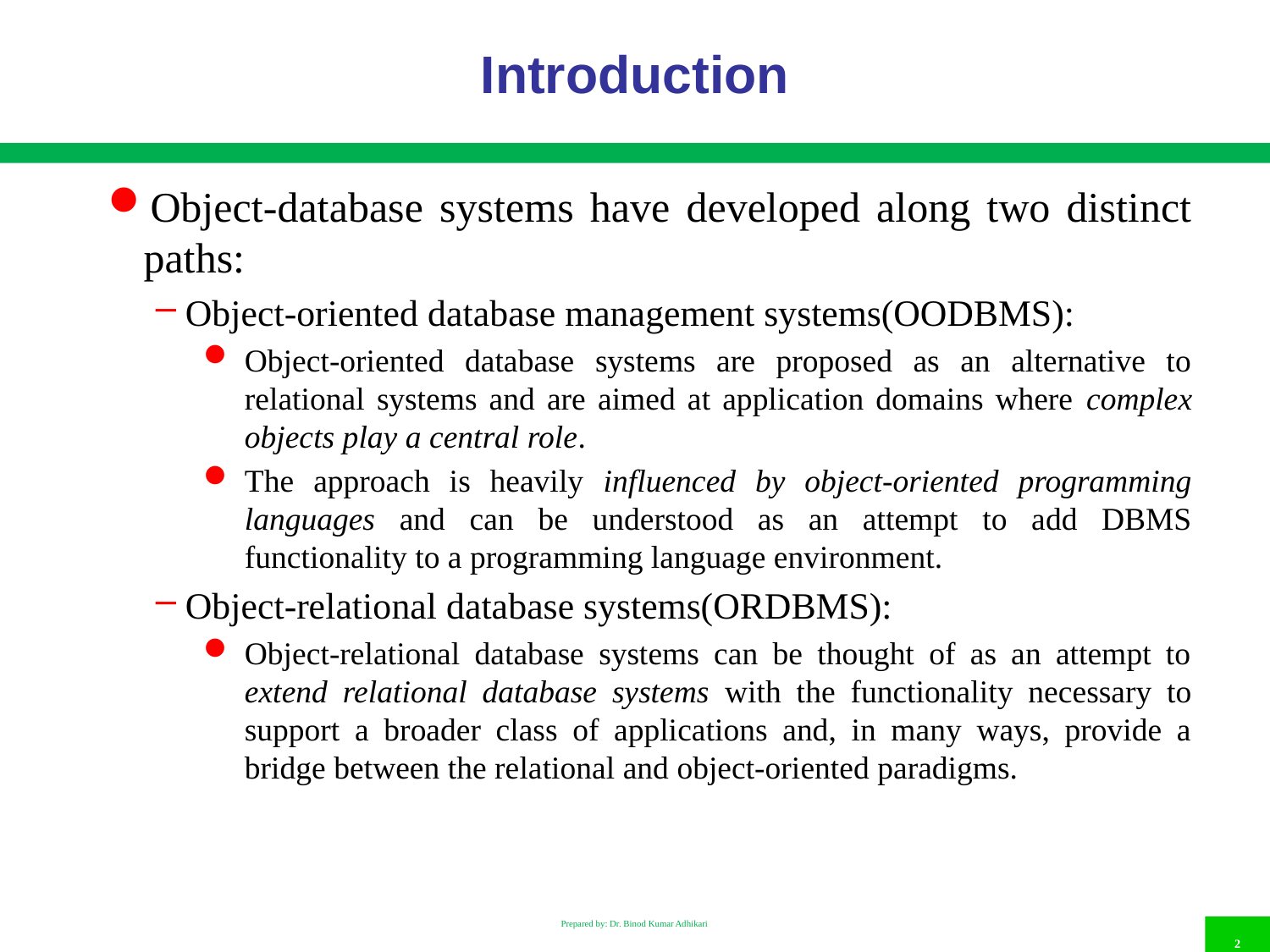

# Introduction
Object-database systems have developed along two distinct paths:
Object-oriented database management systems(OODBMS):
Object-oriented database systems are proposed as an alternative to relational systems and are aimed at application domains where complex objects play a central role.
The approach is heavily influenced by object-oriented programming languages and can be understood as an attempt to add DBMS functionality to a programming language environment.
Object-relational database systems(ORDBMS):
Object-relational database systems can be thought of as an attempt to extend relational database systems with the functionality necessary to support a broader class of applications and, in many ways, provide a bridge between the relational and object-oriented paradigms.

Prepared by: Dr. Binod Kumar Adhikari
2